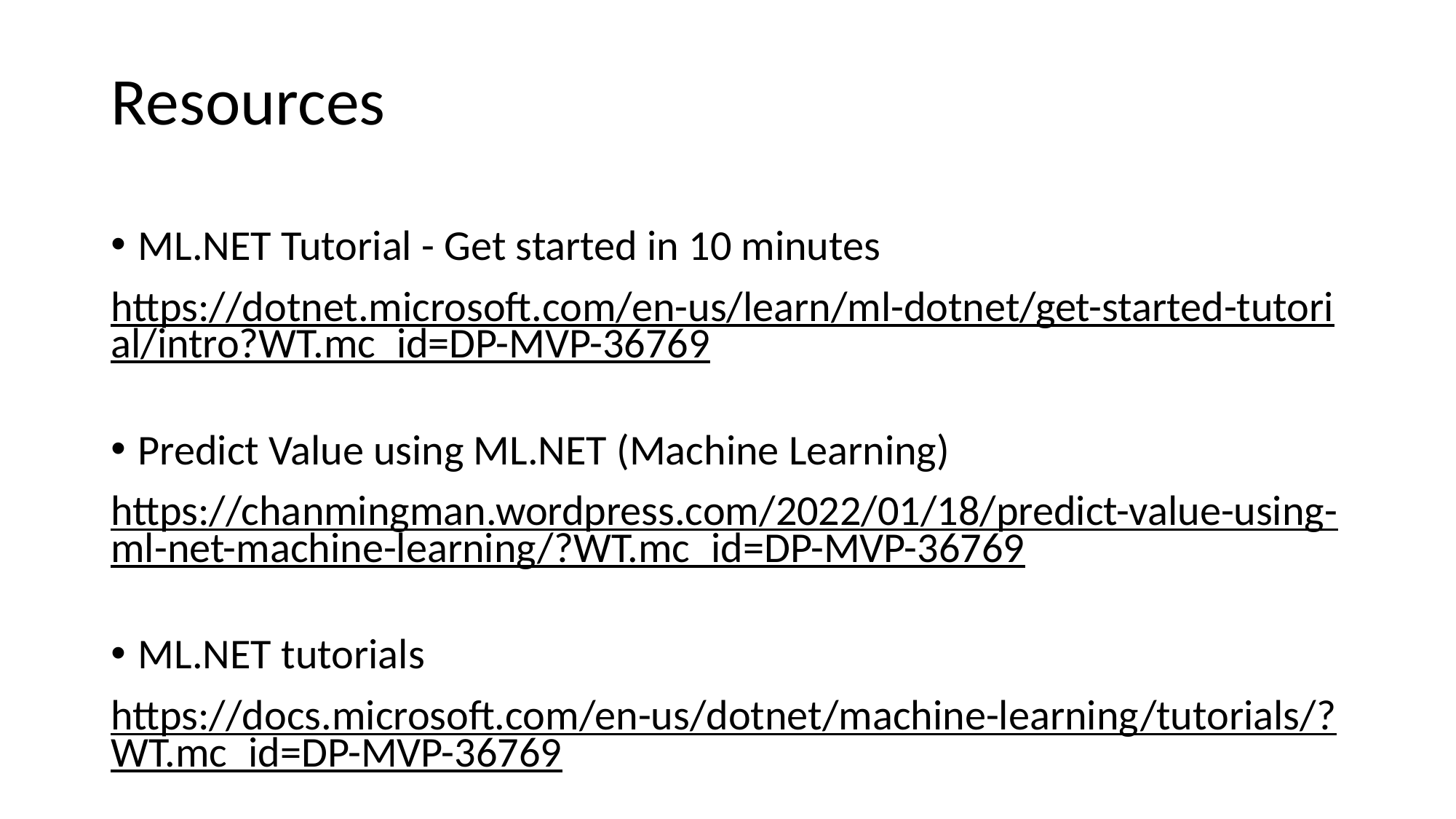

# Resources
ML.NET Tutorial - Get started in 10 minutes
https://dotnet.microsoft.com/en-us/learn/ml-dotnet/get-started-tutorial/intro?WT.mc_id=DP-MVP-36769
Predict Value using ML.NET (Machine Learning)
https://chanmingman.wordpress.com/2022/01/18/predict-value-using-ml-net-machine-learning/?WT.mc_id=DP-MVP-36769
ML.NET tutorials
https://docs.microsoft.com/en-us/dotnet/machine-learning/tutorials/?WT.mc_id=DP-MVP-36769